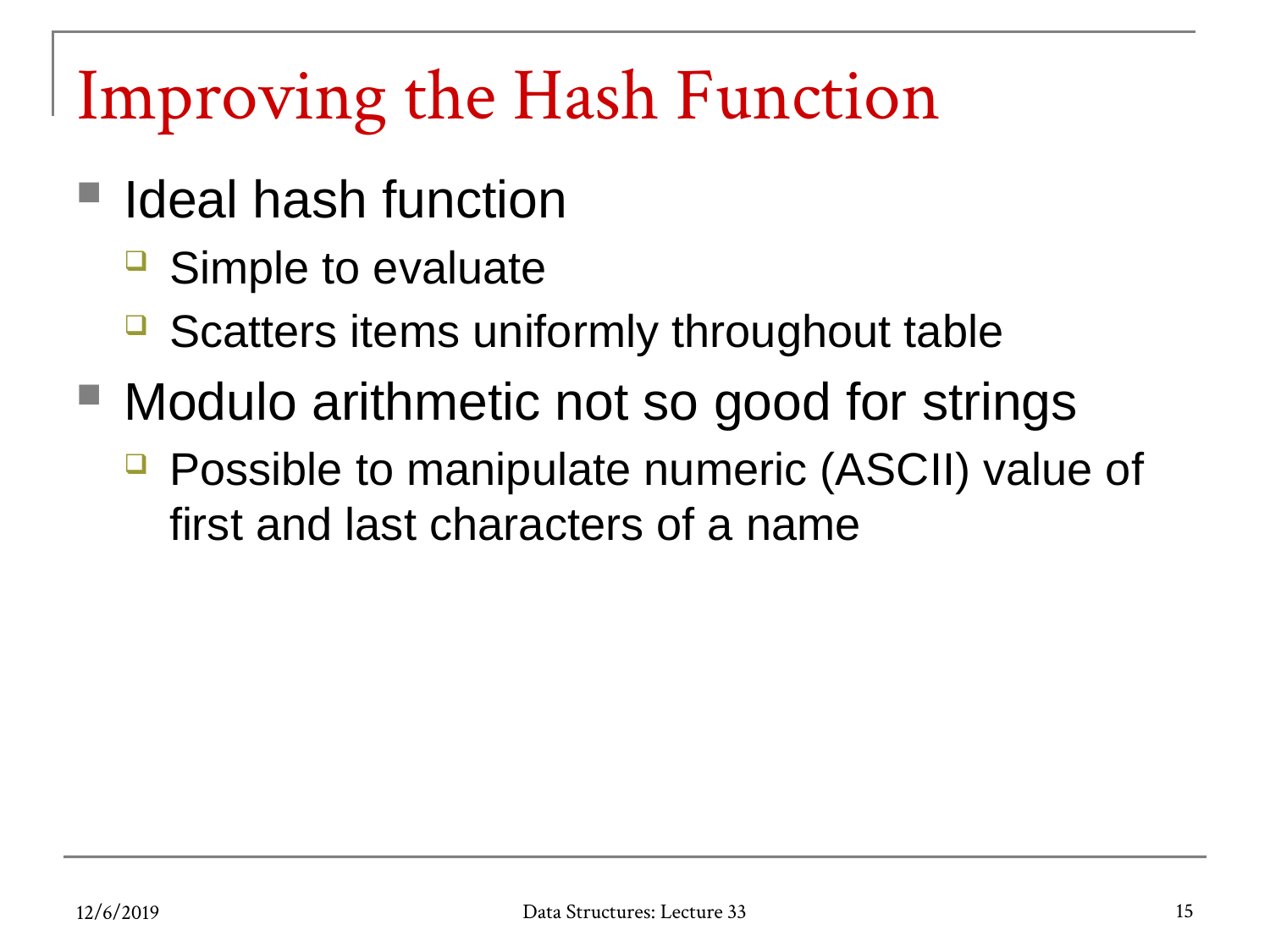

# Improving the Hash Function
Ideal hash function
Simple to evaluate
Scatters items uniformly throughout table
Modulo arithmetic not so good for strings
Possible to manipulate numeric (ASCII) value of first and last characters of a name
12/6/2019
15
Data Structures: Lecture 33